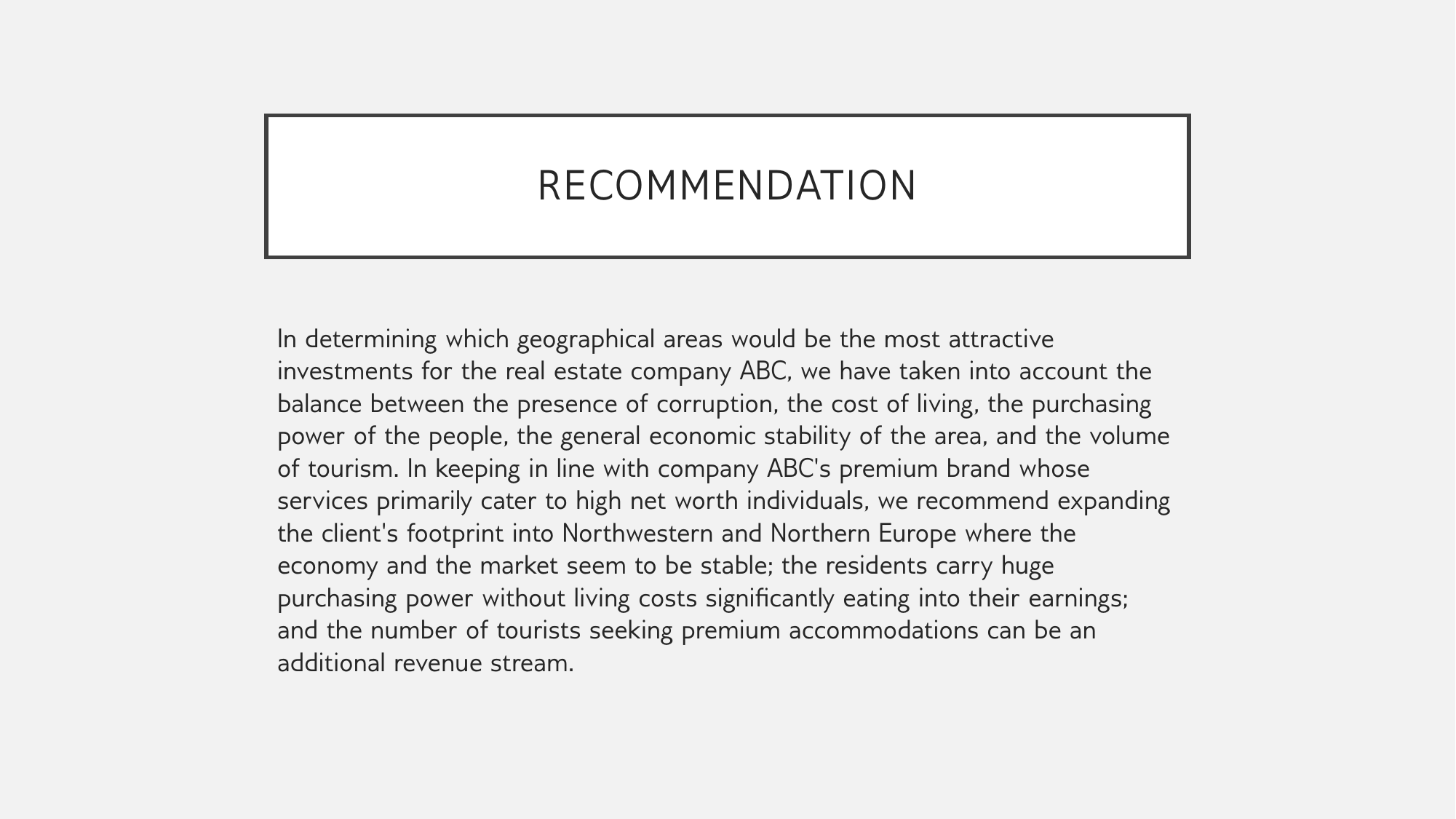

# RECOMMENDATION
In determining which geographical areas would be the most attractive investments for the real estate company ABC, we have taken into account the balance between the presence of corruption, the cost of living, the purchasing power of the people, the general economic stability of the area, and the volume of tourism. In keeping in line with company ABC's premium brand whose services primarily cater to high net worth individuals, we recommend expanding the client's footprint into Northwestern and Northern Europe where the economy and the market seem to be stable; the residents carry huge purchasing power without living costs significantly eating into their earnings; and the number of tourists seeking premium accommodations can be an additional revenue stream.